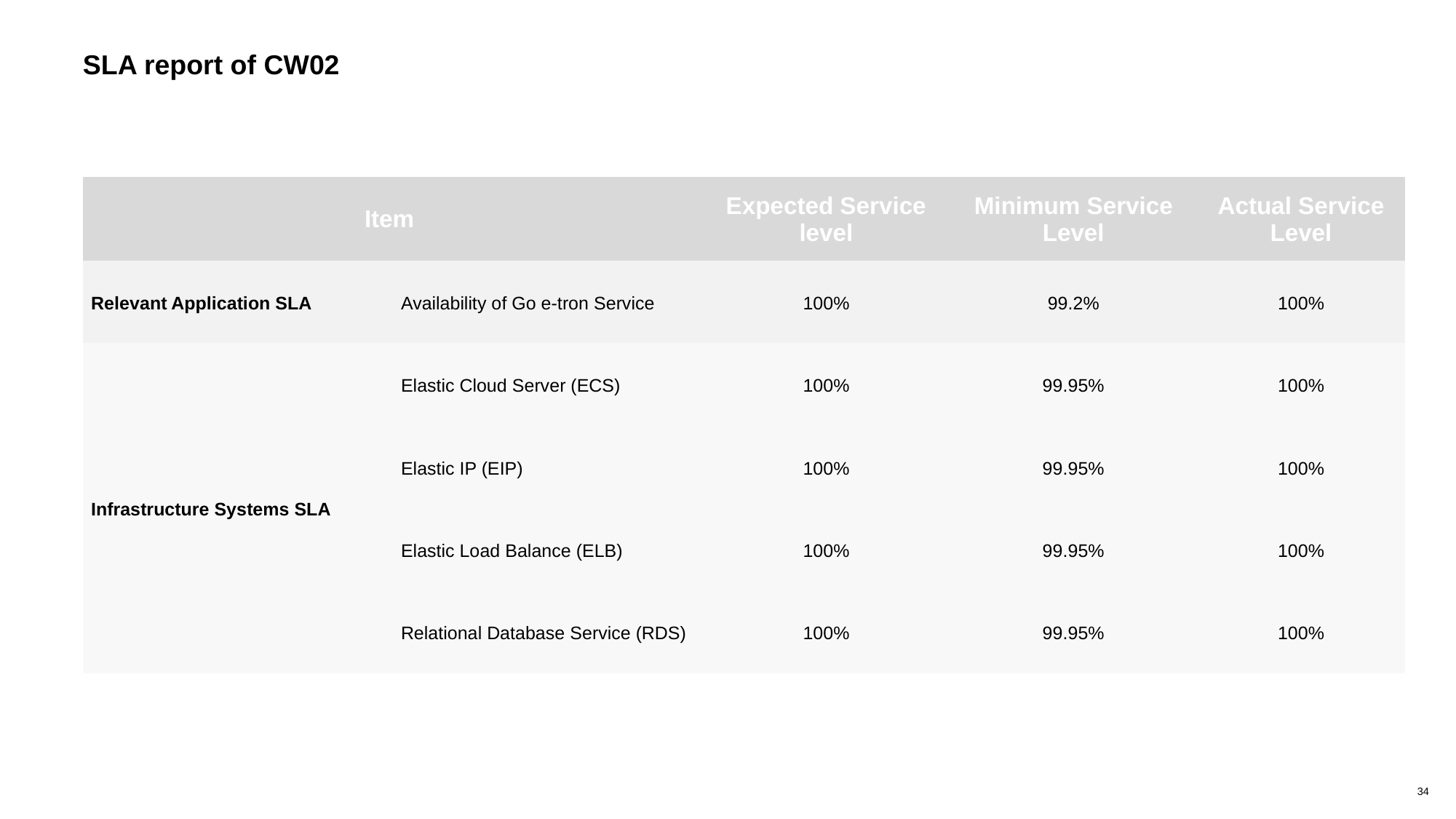

# SLA report of CW02
| Item |  | Expected Service level | Minimum Service Level | Actual Service Level |
| --- | --- | --- | --- | --- |
| Relevant Application SLA | Availability of Go e-tron Service | 100% | 99.2% | 100% |
| Infrastructure Systems SLA | Elastic Cloud Server (ECS) | 100% | 99.95% | 100% |
|  | Elastic IP (EIP) | 100% | 99.95% | 100% |
|  | Elastic Load Balance (ELB) | 100% | 99.95% | 100% |
|  | Relational Database Service (RDS) | 100% | 99.95% | 100% |